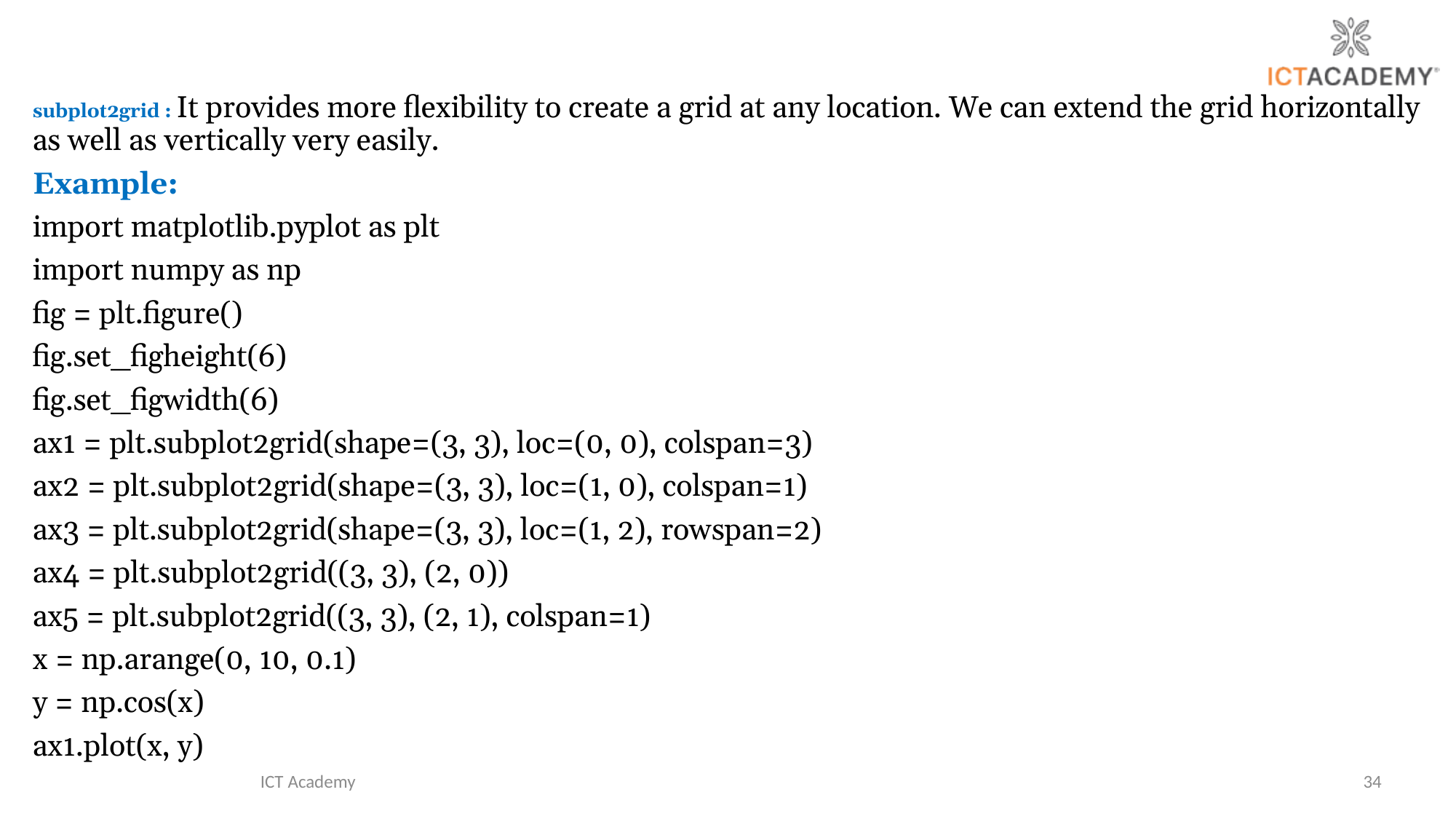

subplot2grid : It provides more flexibility to create a grid at any location. We can extend the grid horizontally as well as vertically very easily.
Example:
import matplotlib.pyplot as plt
import numpy as np
fig = plt.figure()
fig.set_figheight(6)
fig.set_figwidth(6)
ax1 = plt.subplot2grid(shape=(3, 3), loc=(0, 0), colspan=3)
ax2 = plt.subplot2grid(shape=(3, 3), loc=(1, 0), colspan=1)
ax3 = plt.subplot2grid(shape=(3, 3), loc=(1, 2), rowspan=2)
ax4 = plt.subplot2grid((3, 3), (2, 0))
ax5 = plt.subplot2grid((3, 3), (2, 1), colspan=1)
x = np.arange(0, 10, 0.1)
y = np.cos(x)
ax1.plot(x, y)
ICT Academy
34